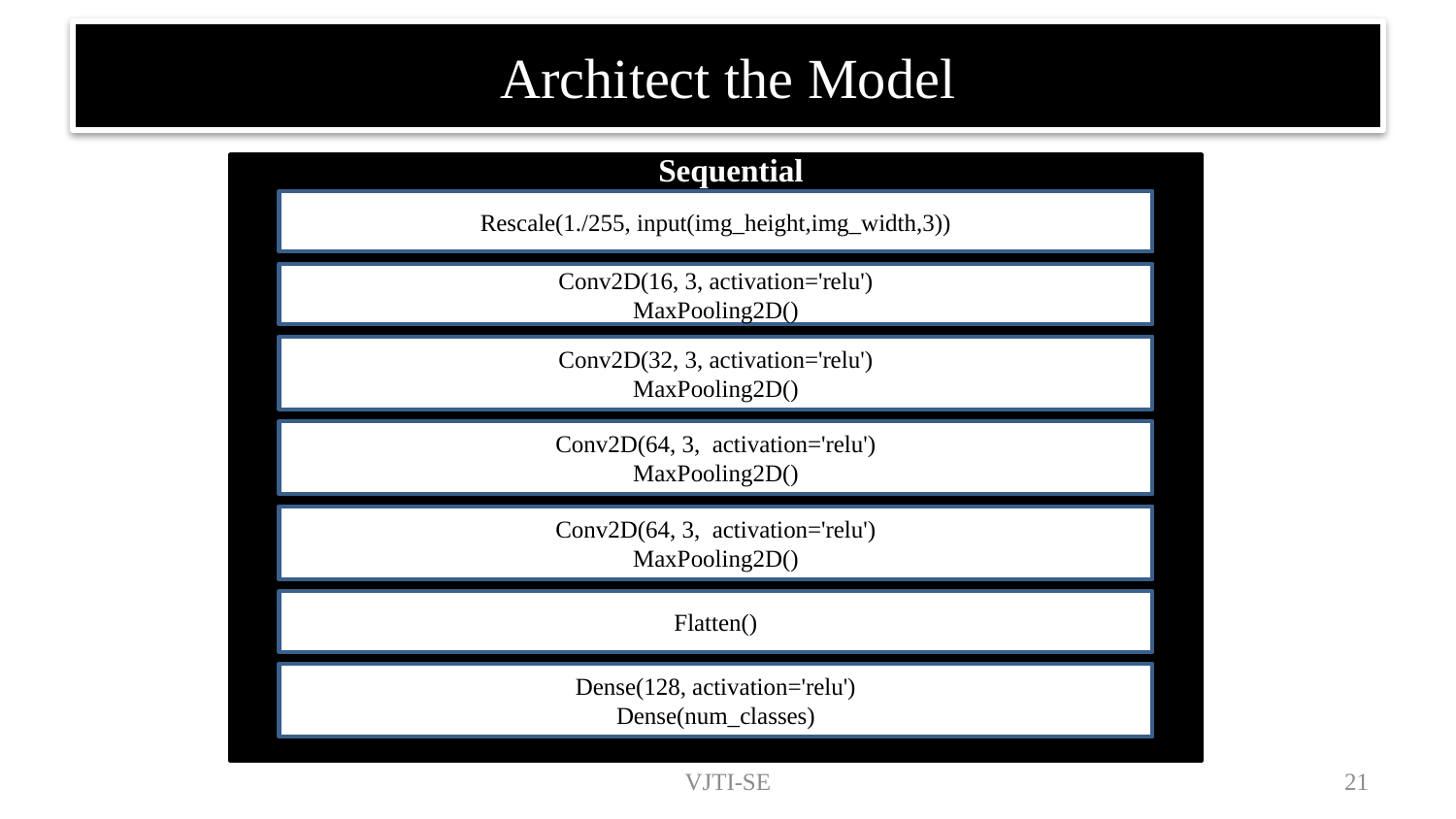

# Architect the Model
Sequential

Rescale(1./255, input(img_height,img_width,3))
Conv2D(16, 3, activation='relu')
MaxPooling2D()
Conv2D(32, 3, activation='relu')
MaxPooling2D()
Conv2D(64, 3,  activation='relu')
MaxPooling2D()
Conv2D(64, 3,  activation='relu')
MaxPooling2D()
Flatten()
Dense(128, activation='relu')
Dense(num_classes)
VJTI-SE
21